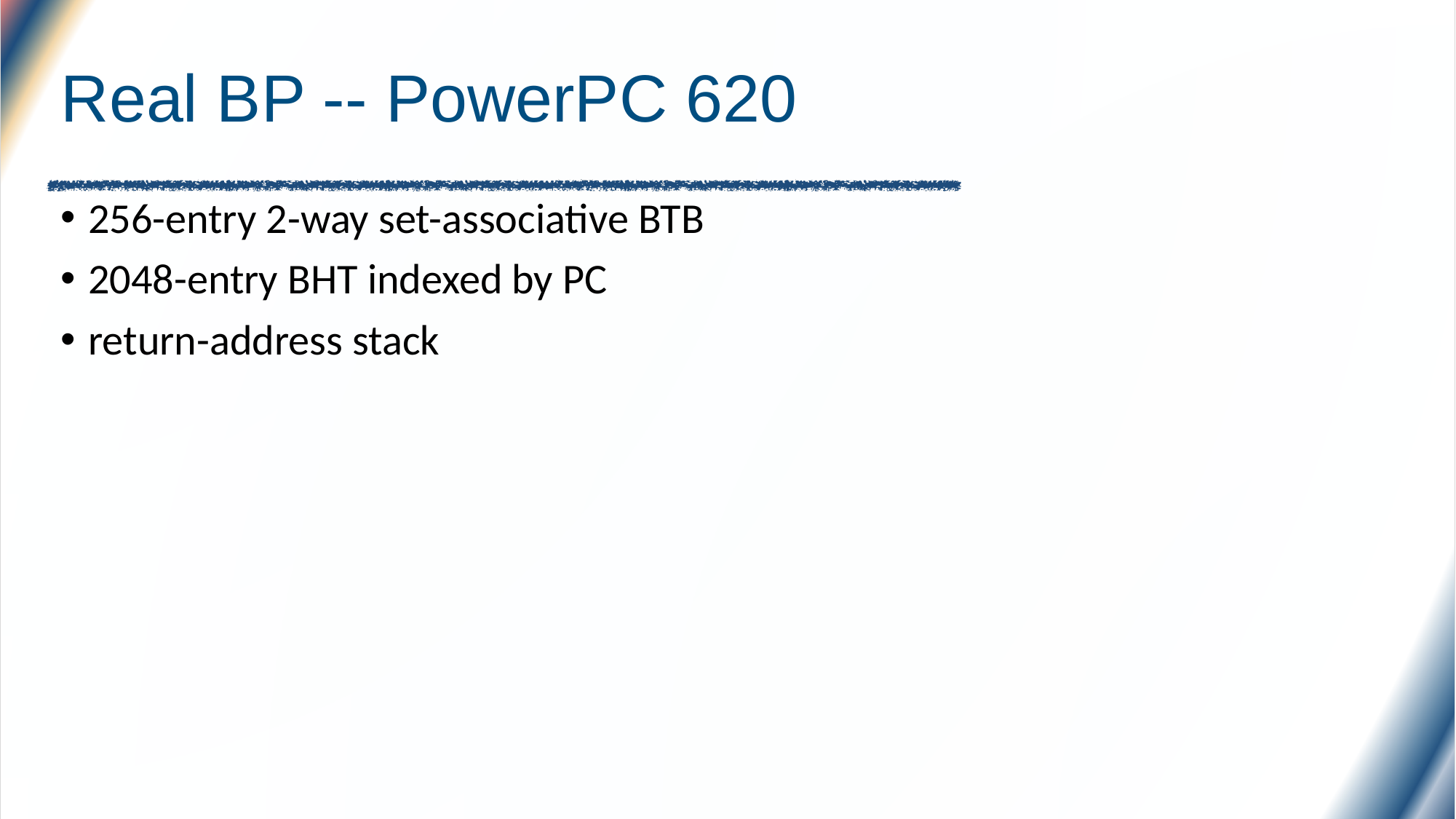

# Real BP -- PowerPC 620
256-entry 2-way set-associative BTB
2048-entry BHT indexed by PC
return-address stack